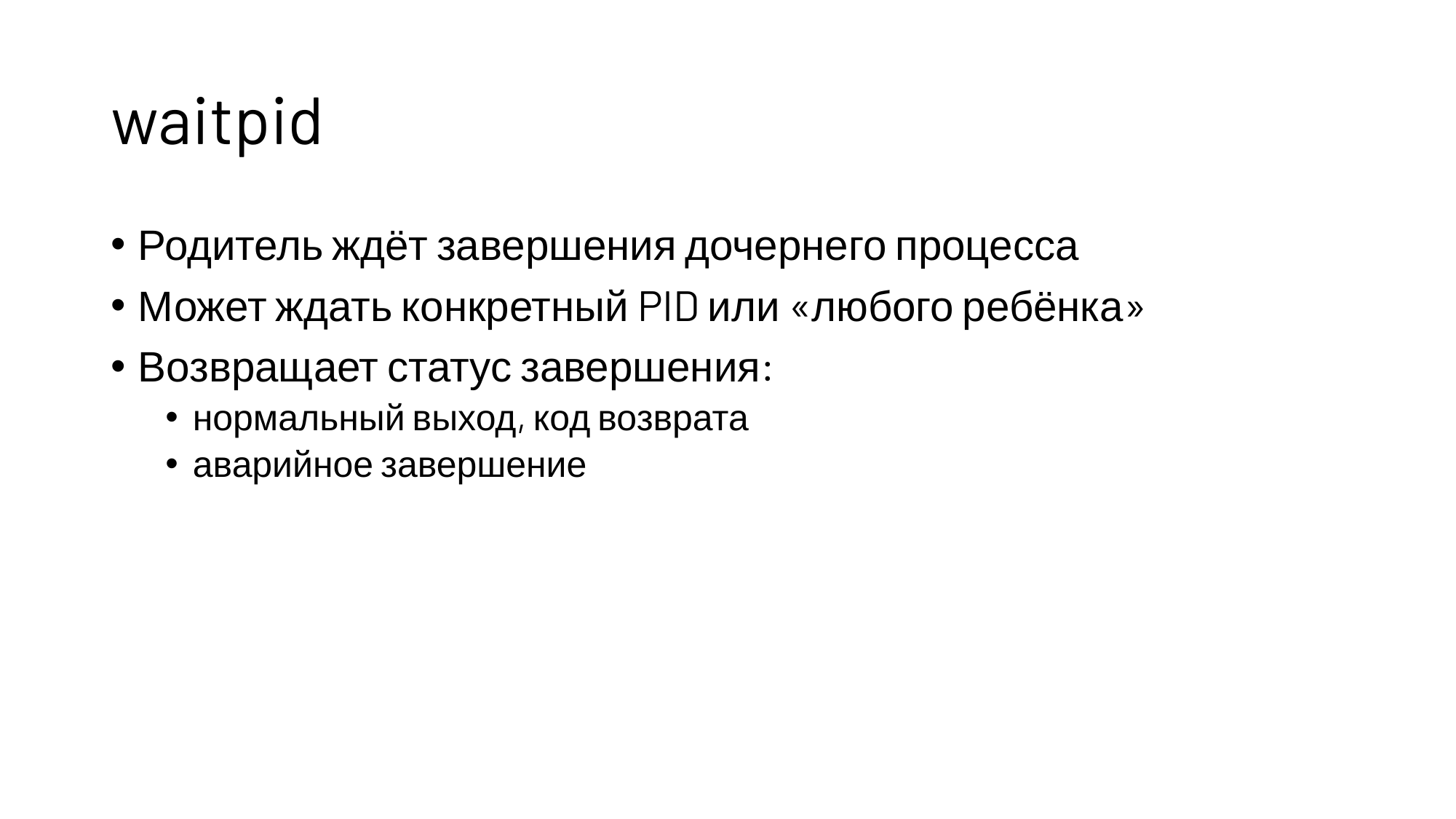

# waitpid
Родитель ждёт завершения дочернего процесса
Может ждать конкретный PID или «любого ребёнка»
Возвращает статус завершения:
нормальный выход, код возврата
аварийное завершение